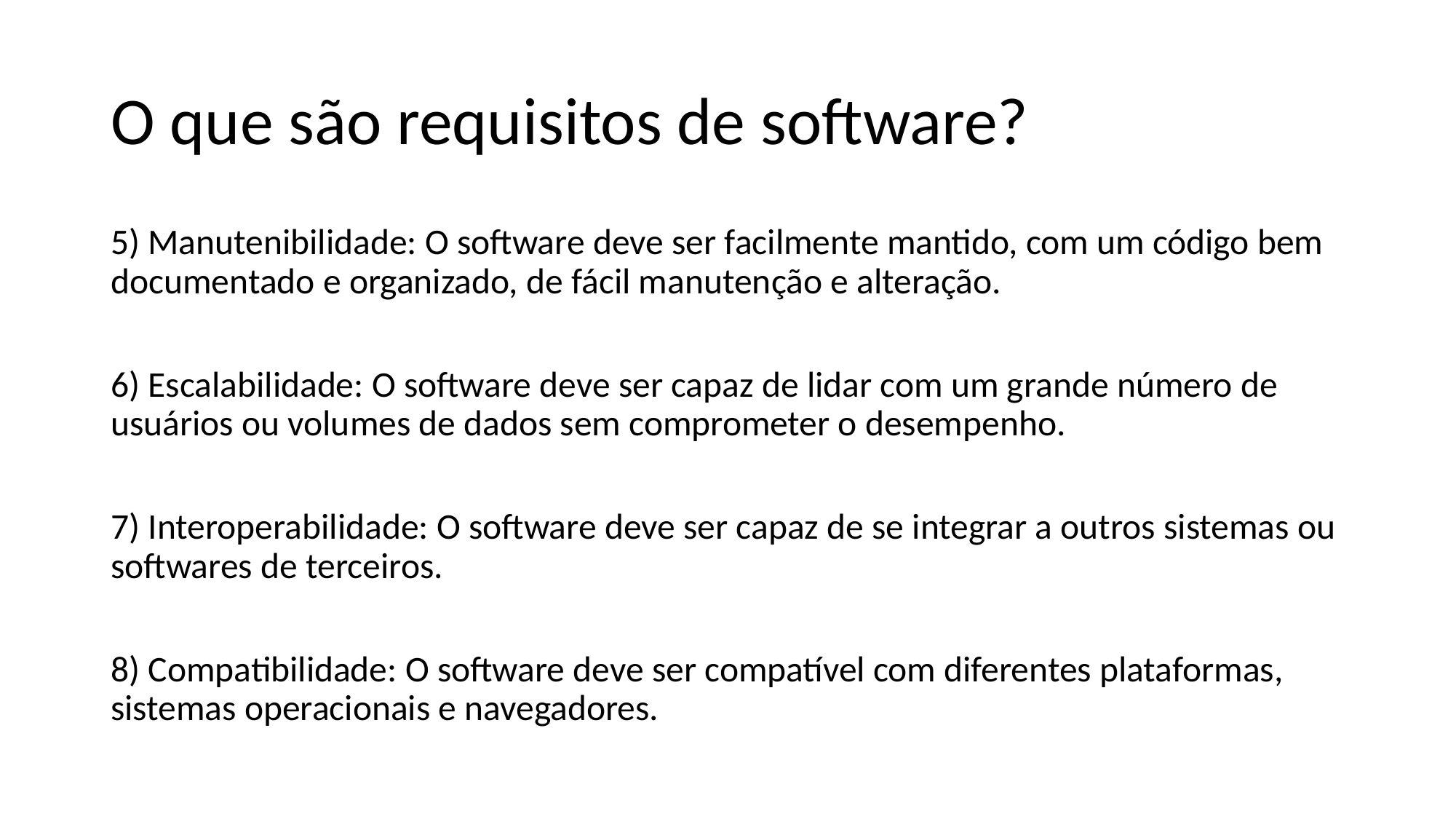

# O que são requisitos de software?
5) Manutenibilidade: O software deve ser facilmente mantido, com um código bem documentado e organizado, de fácil manutenção e alteração.

6) Escalabilidade: O software deve ser capaz de lidar com um grande número de usuários ou volumes de dados sem comprometer o desempenho.

7) Interoperabilidade: O software deve ser capaz de se integrar a outros sistemas ou softwares de terceiros.

8) Compatibilidade: O software deve ser compatível com diferentes plataformas, sistemas operacionais e navegadores.